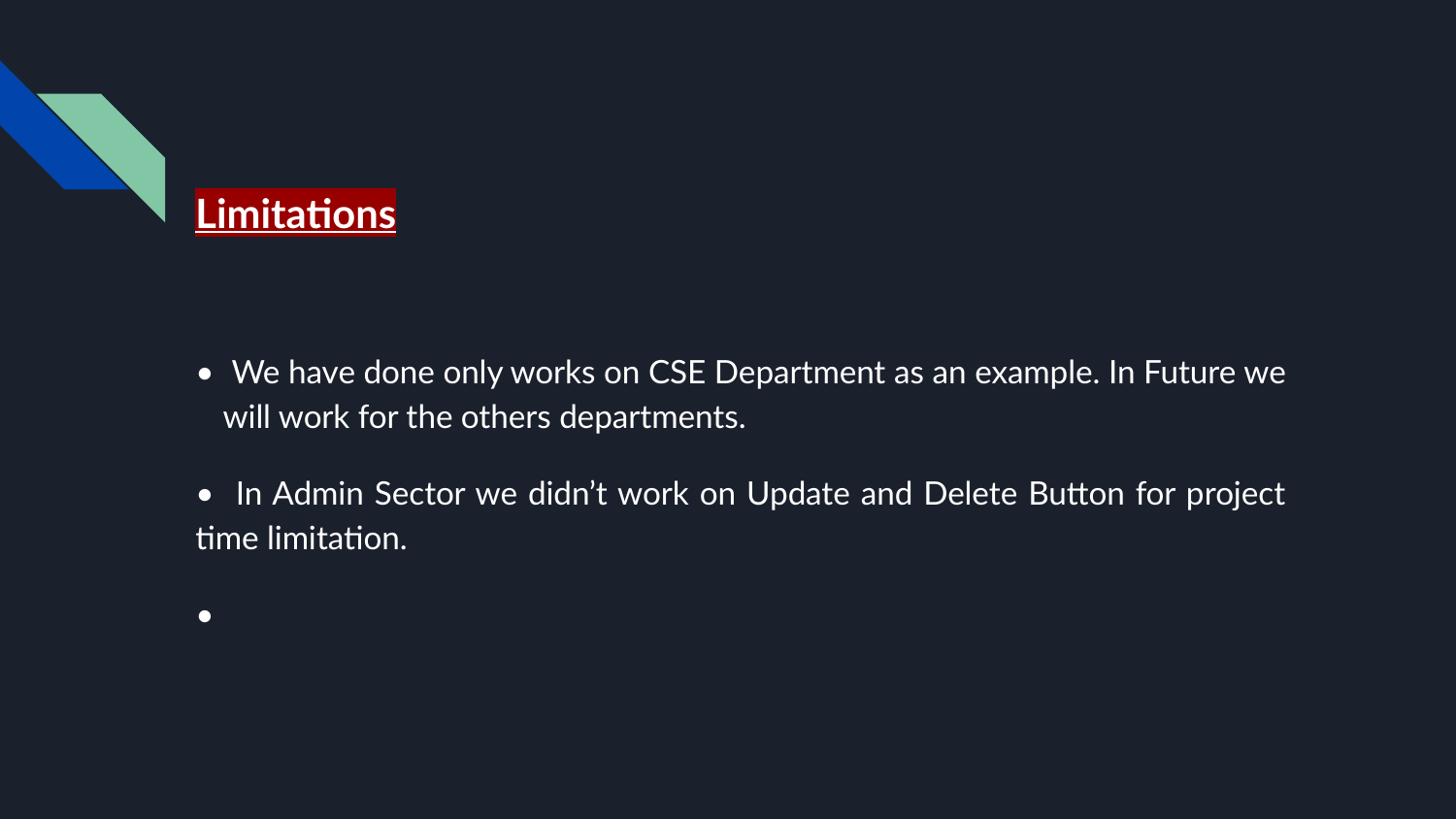

Limitations

• 	 We have done only works on CSE Department as an example. In Future we will work for the others departments.
•  In Admin Sector we didn’t work on Update and Delete Button for project time limitation.
•